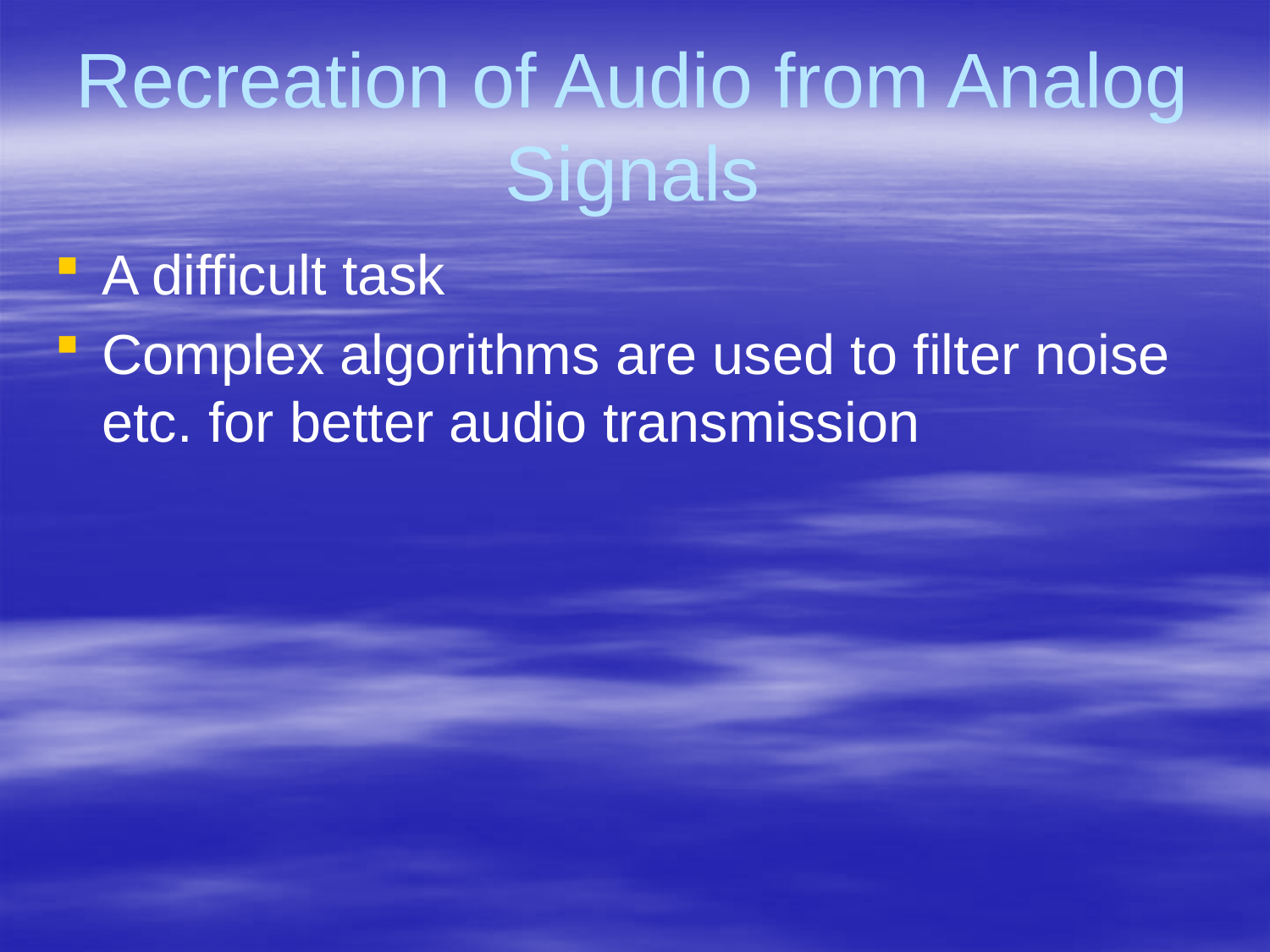

# Recreation of Audio from Analog Signals
A difficult task
Complex algorithms are used to filter noise etc. for better audio transmission